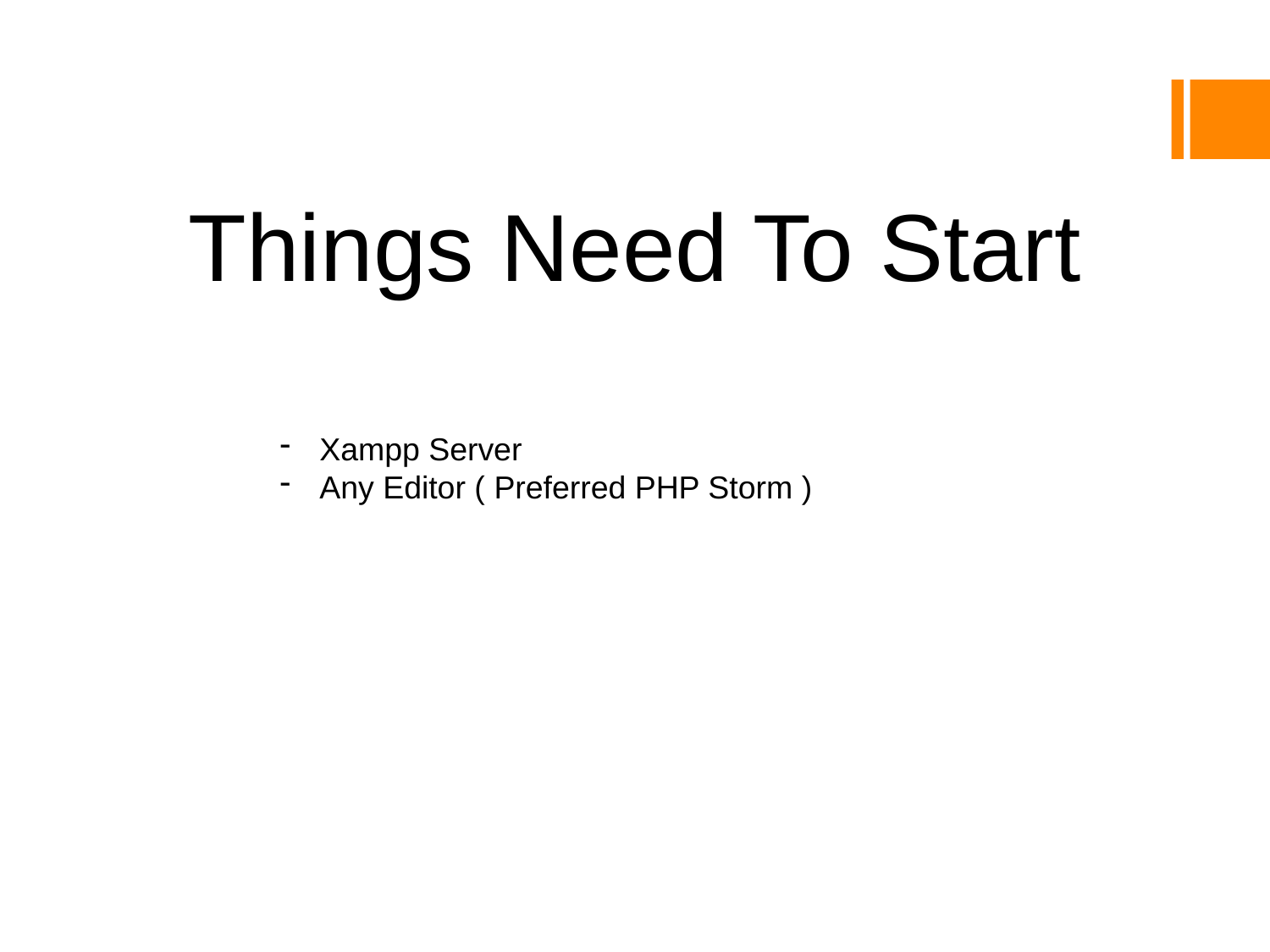

Things Need To Start
Xampp Server
Any Editor ( Preferred PHP Storm )